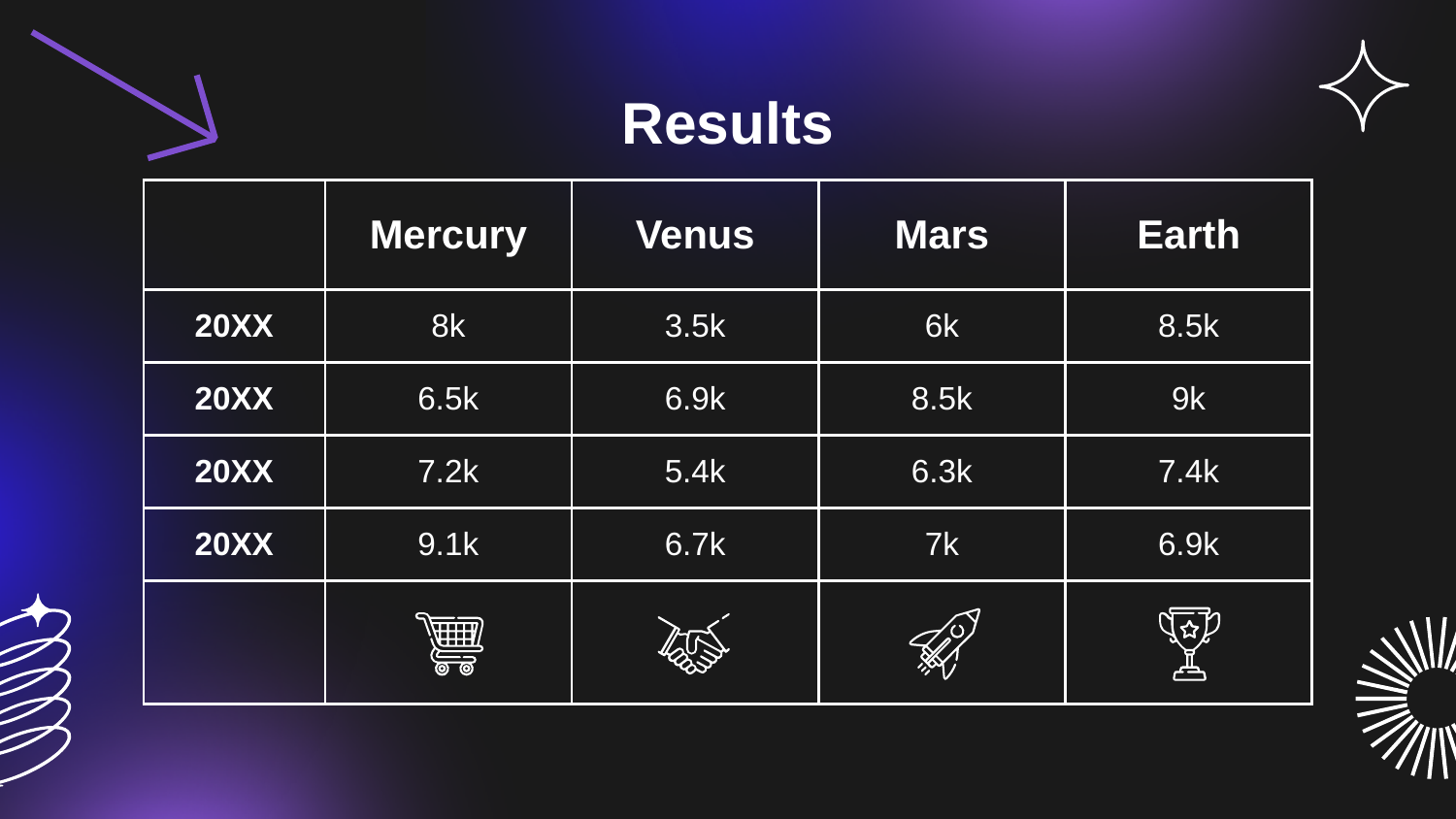

# Results
|  | Mercury | Venus | Mars | Earth |
| --- | --- | --- | --- | --- |
| 20XX | 8k | 3.5k | 6k | 8.5k |
| 20XX | 6.5k | 6.9k | 8.5k | 9k |
| 20XX | 7.2k | 5.4k | 6.3k | 7.4k |
| 20XX | 9.1k | 6.7k | 7k | 6.9k |
|  |  |  |  |  |